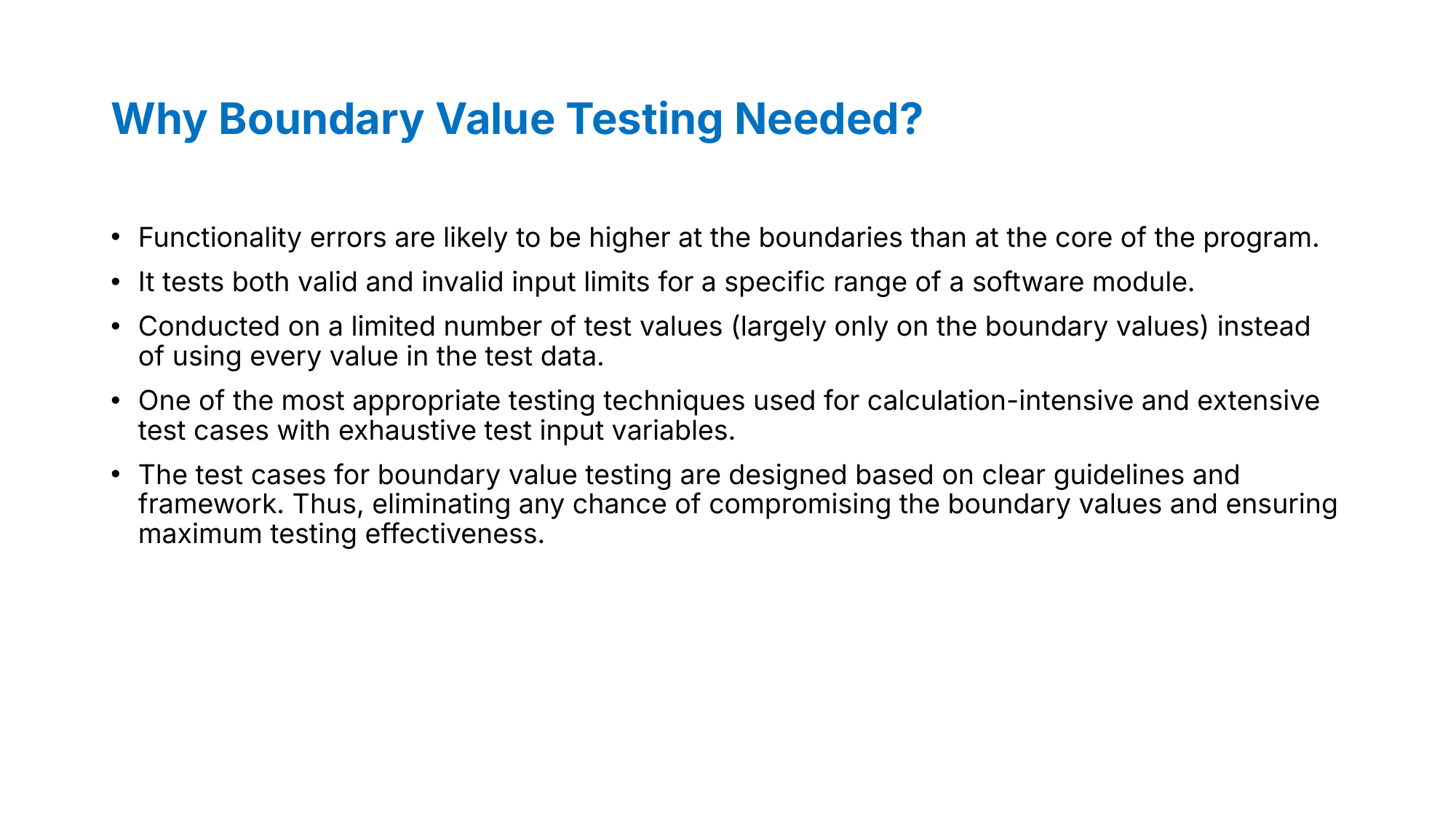

# Why Boundary Value Testing Needed?
Functionality errors are likely to be higher at the boundaries than at the core of the program.
It tests both valid and invalid input limits for a specific range of a software module.
Conducted on a limited number of test values (largely only on the boundary values) instead of using every value in the test data.
One of the most appropriate testing techniques used for calculation-intensive and extensive test cases with exhaustive test input variables.
The test cases for boundary value testing are designed based on clear guidelines and framework. Thus, eliminating any chance of compromising the boundary values and ensuring maximum testing effectiveness.